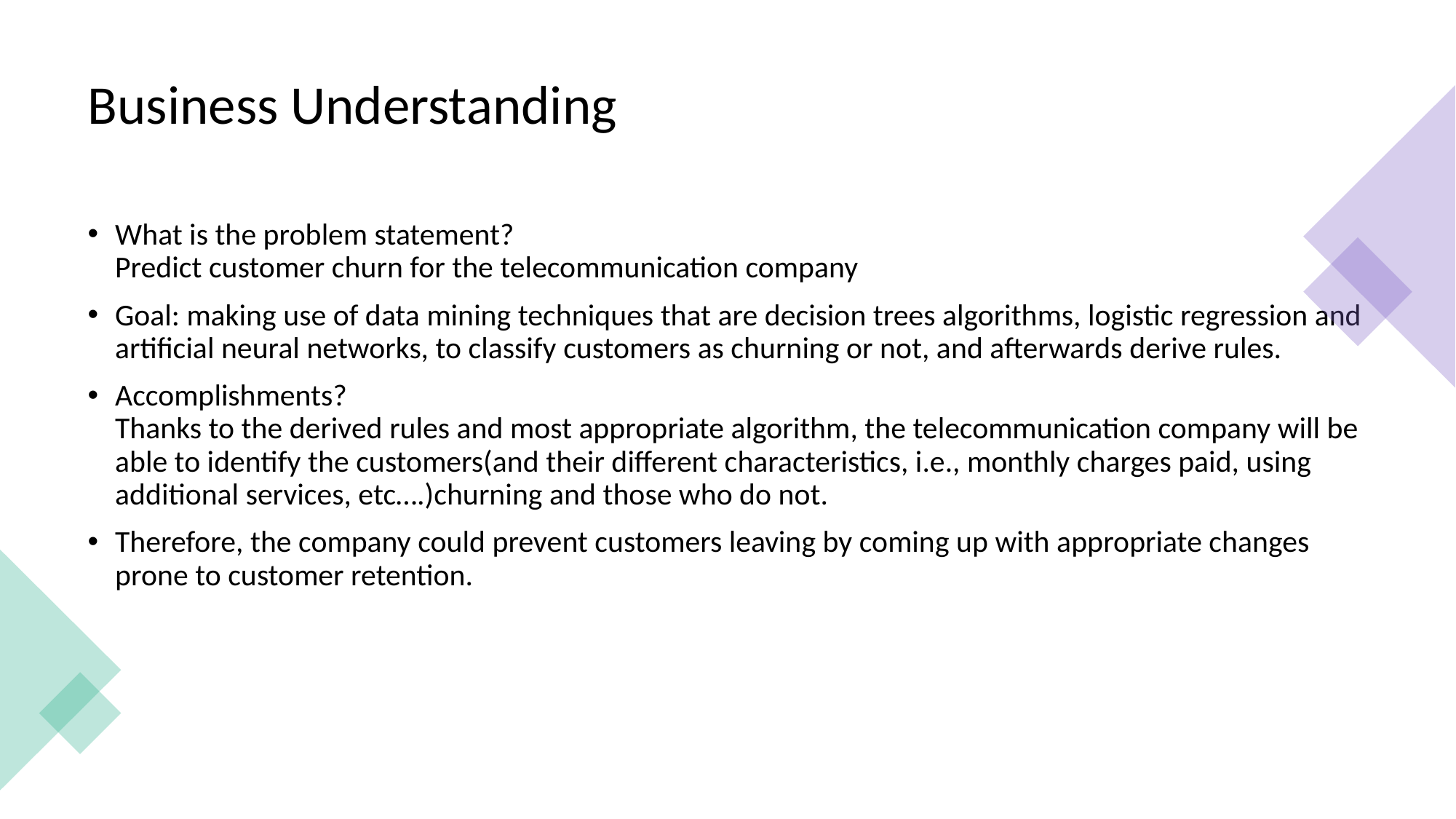

# Business Understanding

What is the problem statement?
Predict customer churn for the telecommunication company
Goal: making use of data mining techniques that are decision trees algorithms, logistic regression and artificial neural networks, to classify customers as churning or not, and afterwards derive rules.
Accomplishments?
Thanks to the derived rules and most appropriate algorithm, the telecommunication company will be able to identify the customers(and their different characteristics, i.e., monthly charges paid, using additional services, etc….)churning and those who do not.
Therefore, the company could prevent customers leaving by coming up with appropriate changes prone to customer retention.